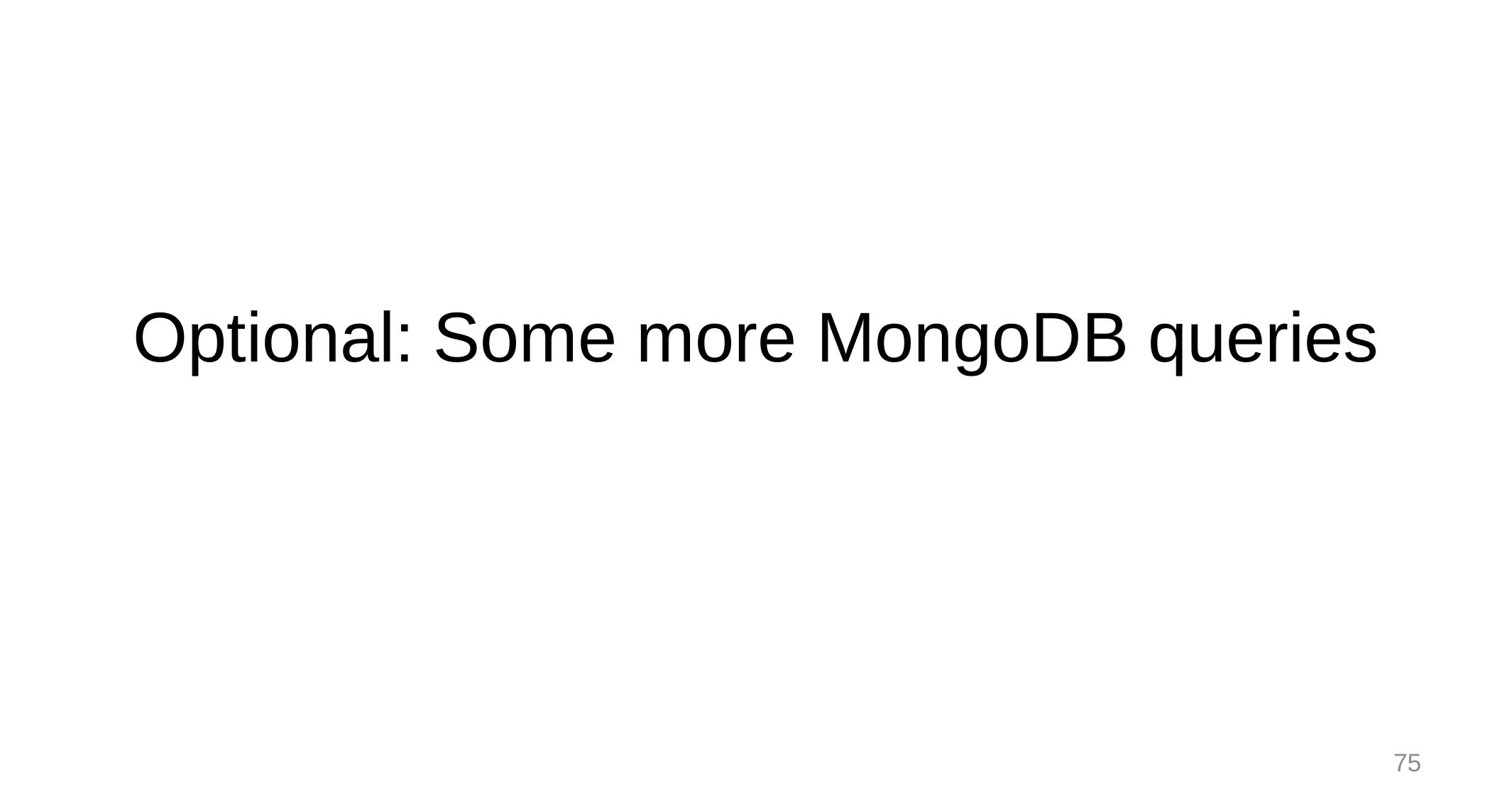

# Optional: Some more MongoDB queries

75